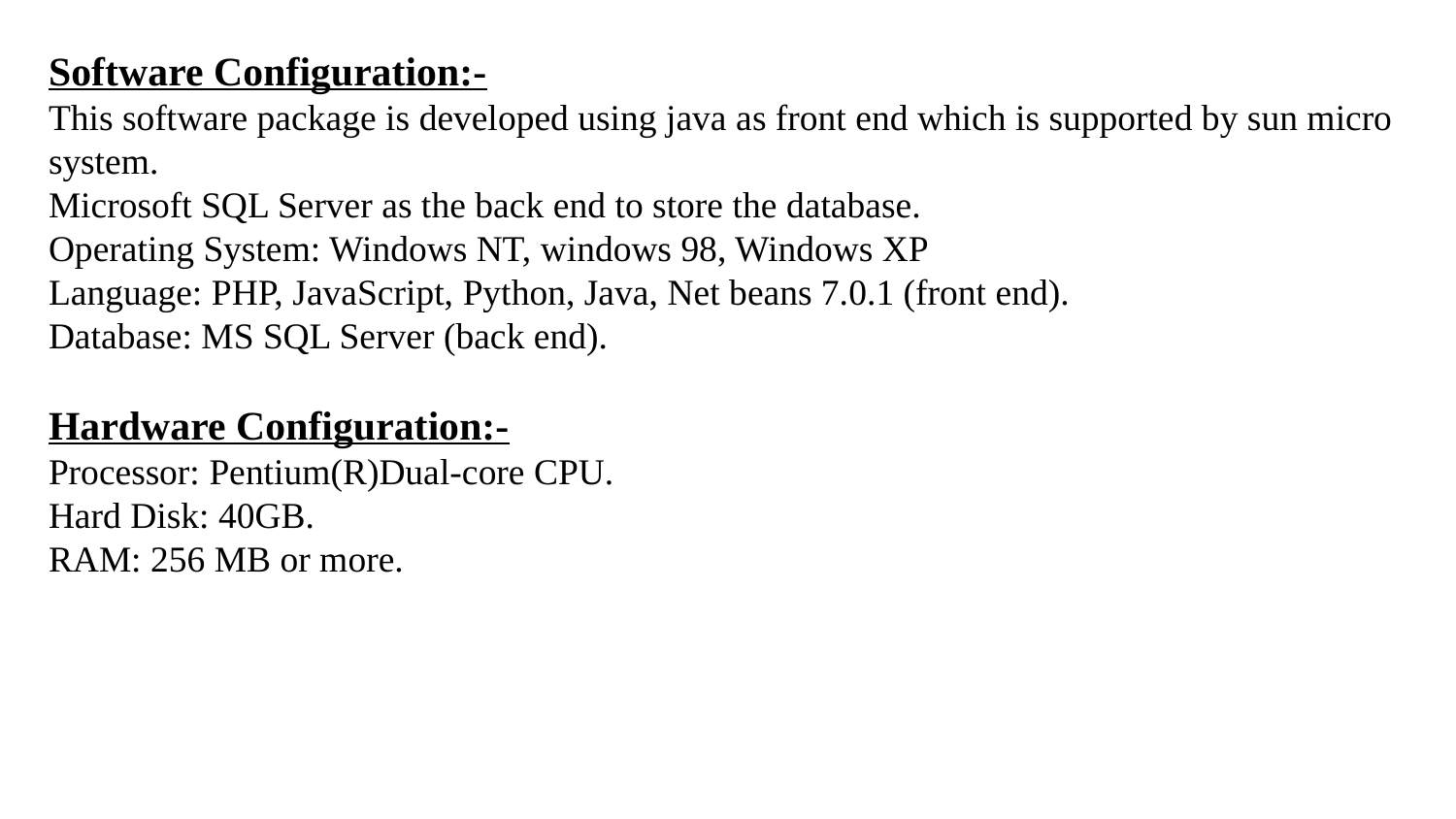

# Software Configuration:- This software package is developed using java as front end which is supported by sun micro system. Microsoft SQL Server as the back end to store the database. Operating System: Windows NT, windows 98, Windows XP Language: PHP, JavaScript, Python, Java, Net beans 7.0.1 (front end). Database: MS SQL Server (back end). Hardware Configuration:- Processor: Pentium(R)Dual-core CPU. Hard Disk: 40GB. RAM: 256 MB or more.